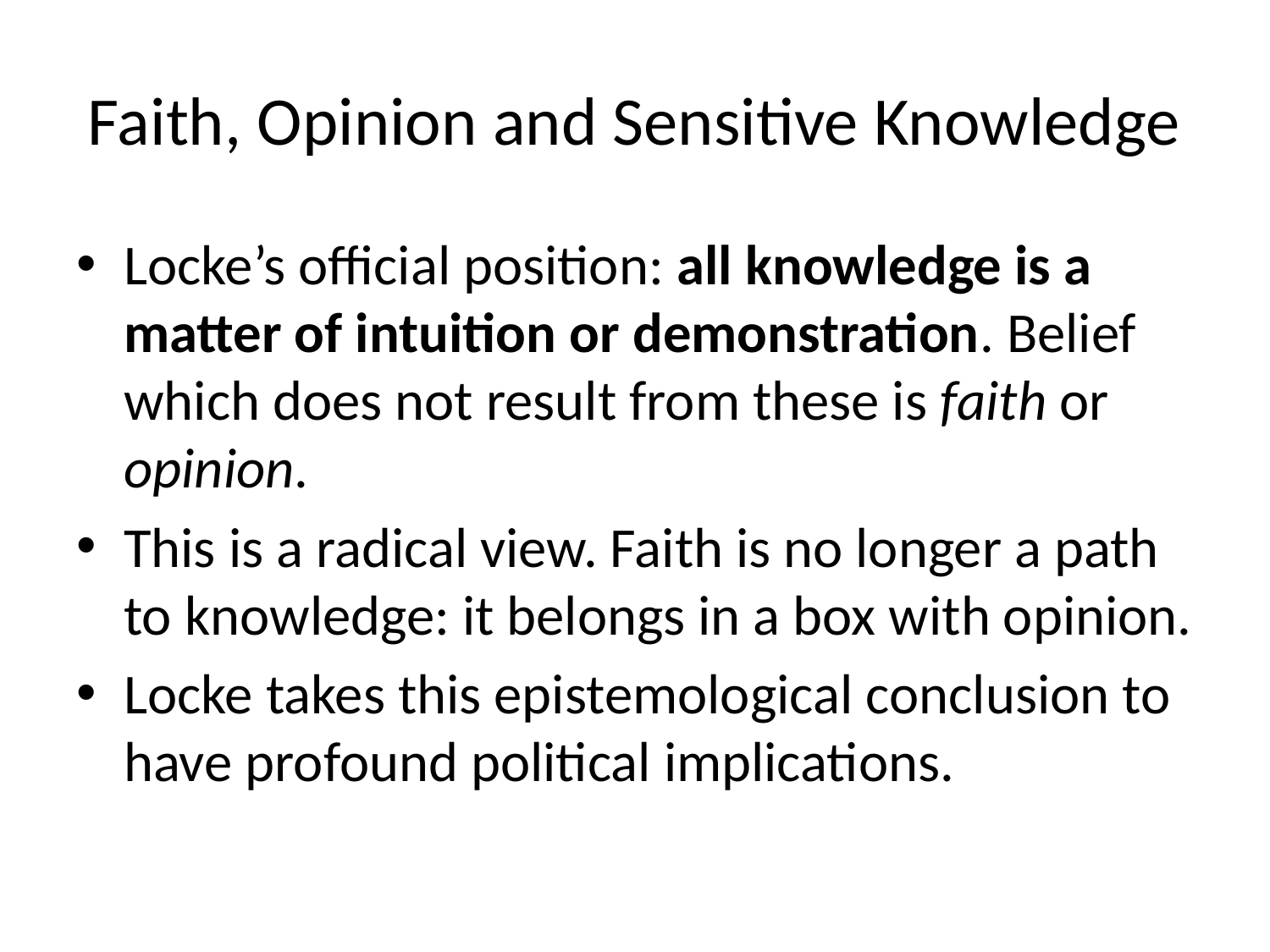

# Faith, Opinion and Sensitive Knowledge
Locke’s official position: all knowledge is a matter of intuition or demonstration. Belief which does not result from these is faith or opinion.
This is a radical view. Faith is no longer a path to knowledge: it belongs in a box with opinion.
Locke takes this epistemological conclusion to have profound political implications.